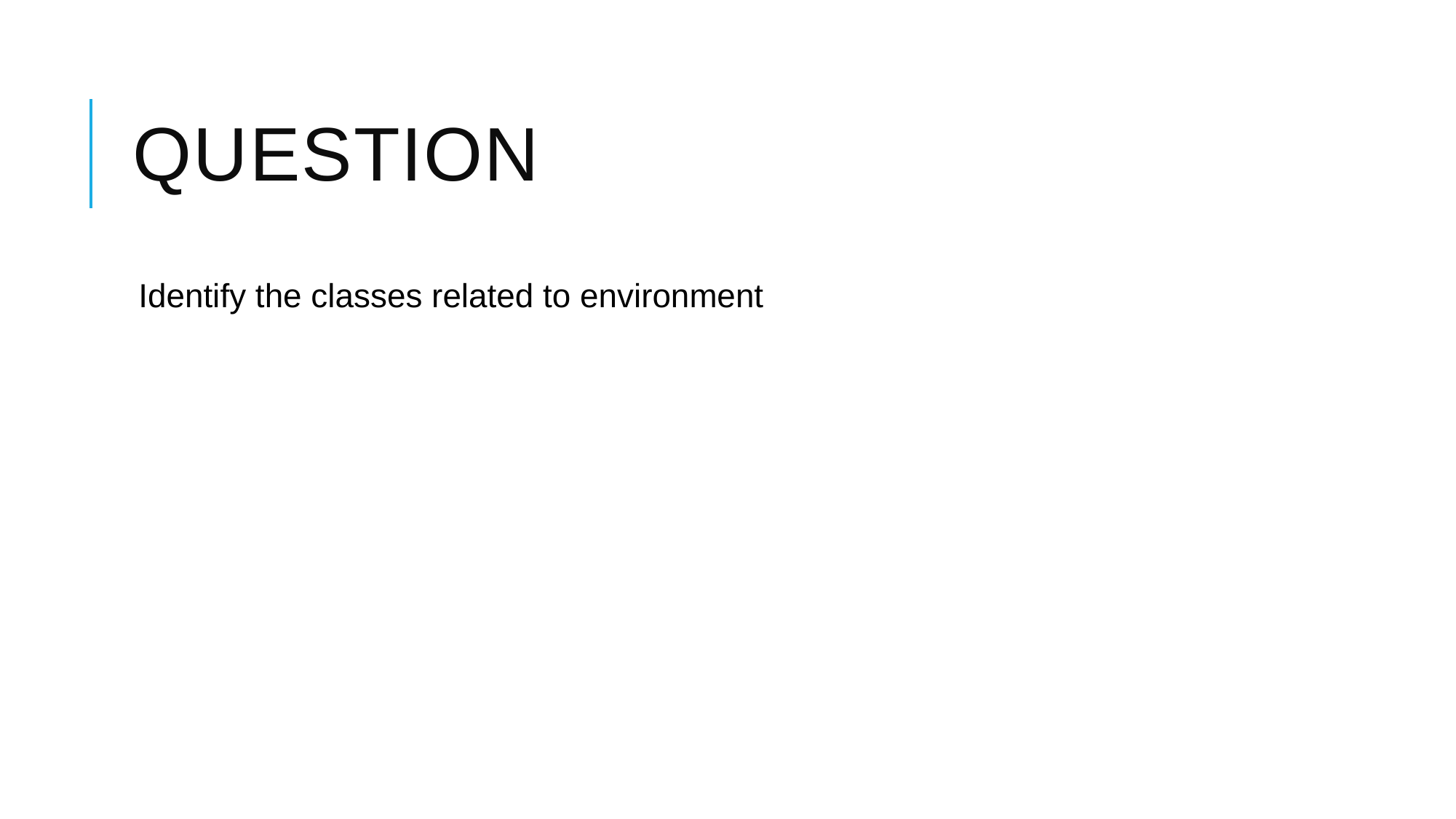

# Question
Identify the classes related to environment